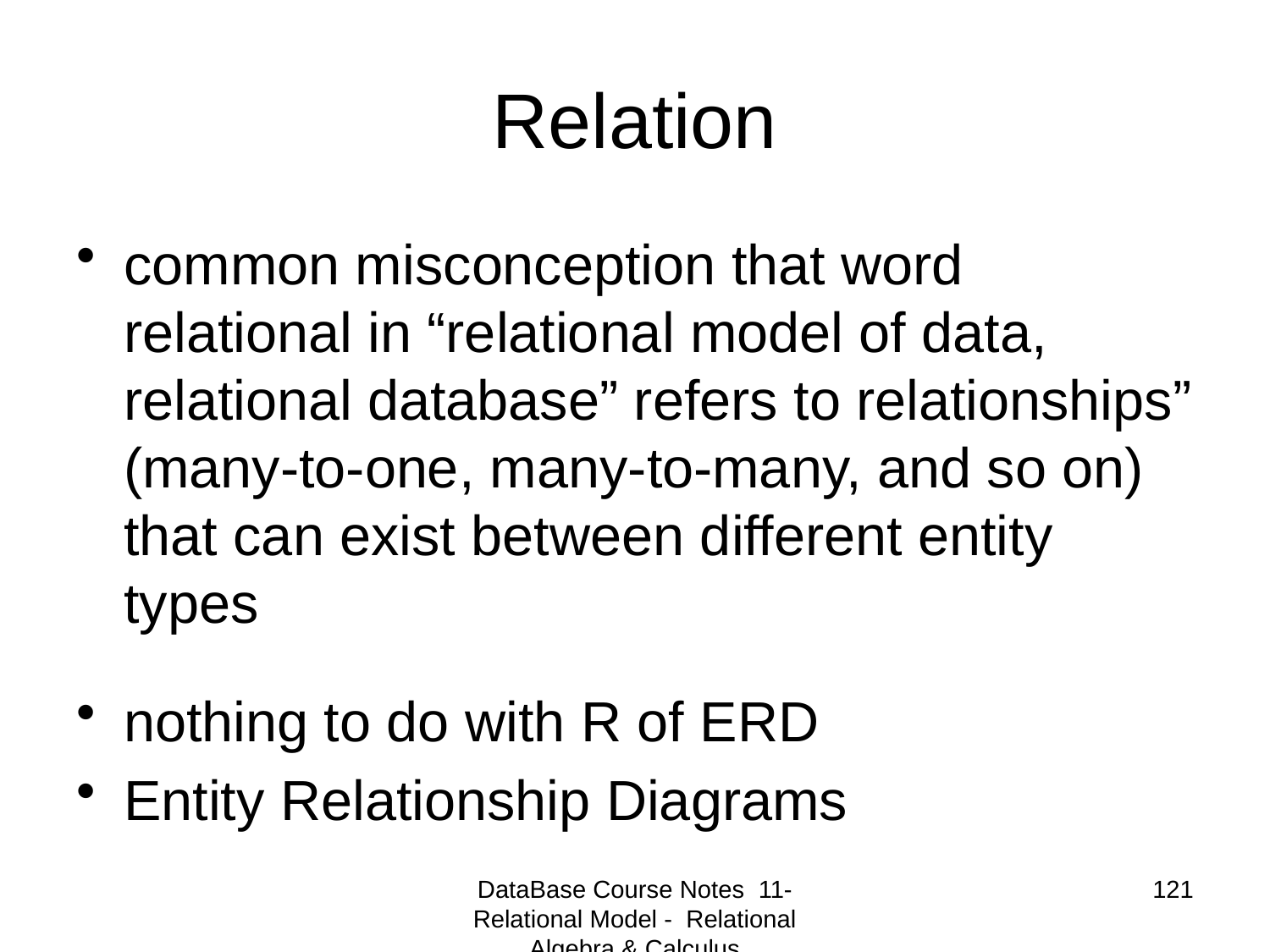

# Relation
common misconception that word relational in “relational model of data, relational database” refers to relationships” (many-to-one, many-to-many, and so on) that can exist between different entity types

nothing to do with R of ERD
Entity Relationship Diagrams
DataBase Course Notes  11- Relational Model -  Relational Algebra & Calculus
121